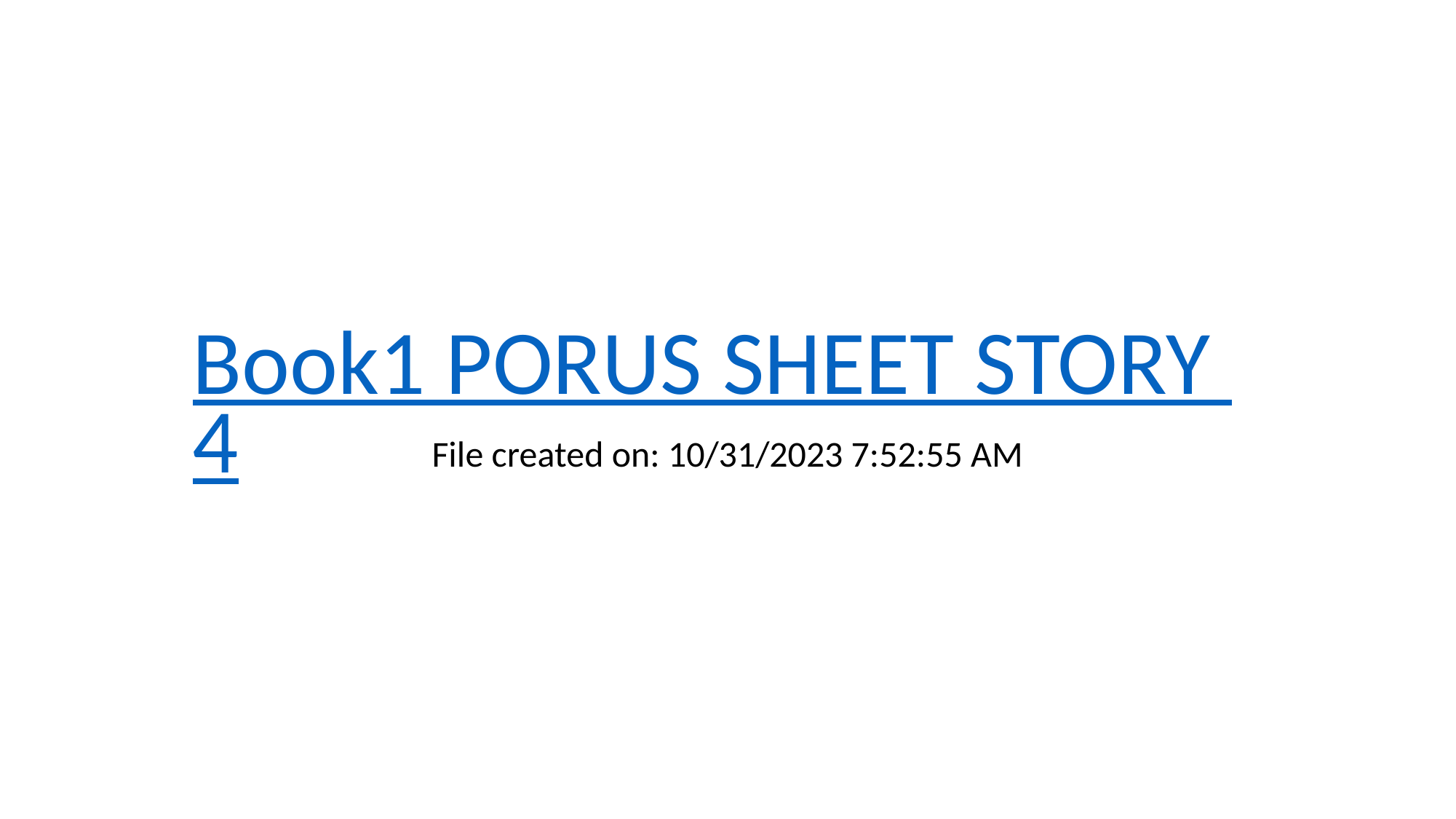

# Book1 PORUS SHEET STORY 4
File created on: 10/31/2023 7:52:55 AM